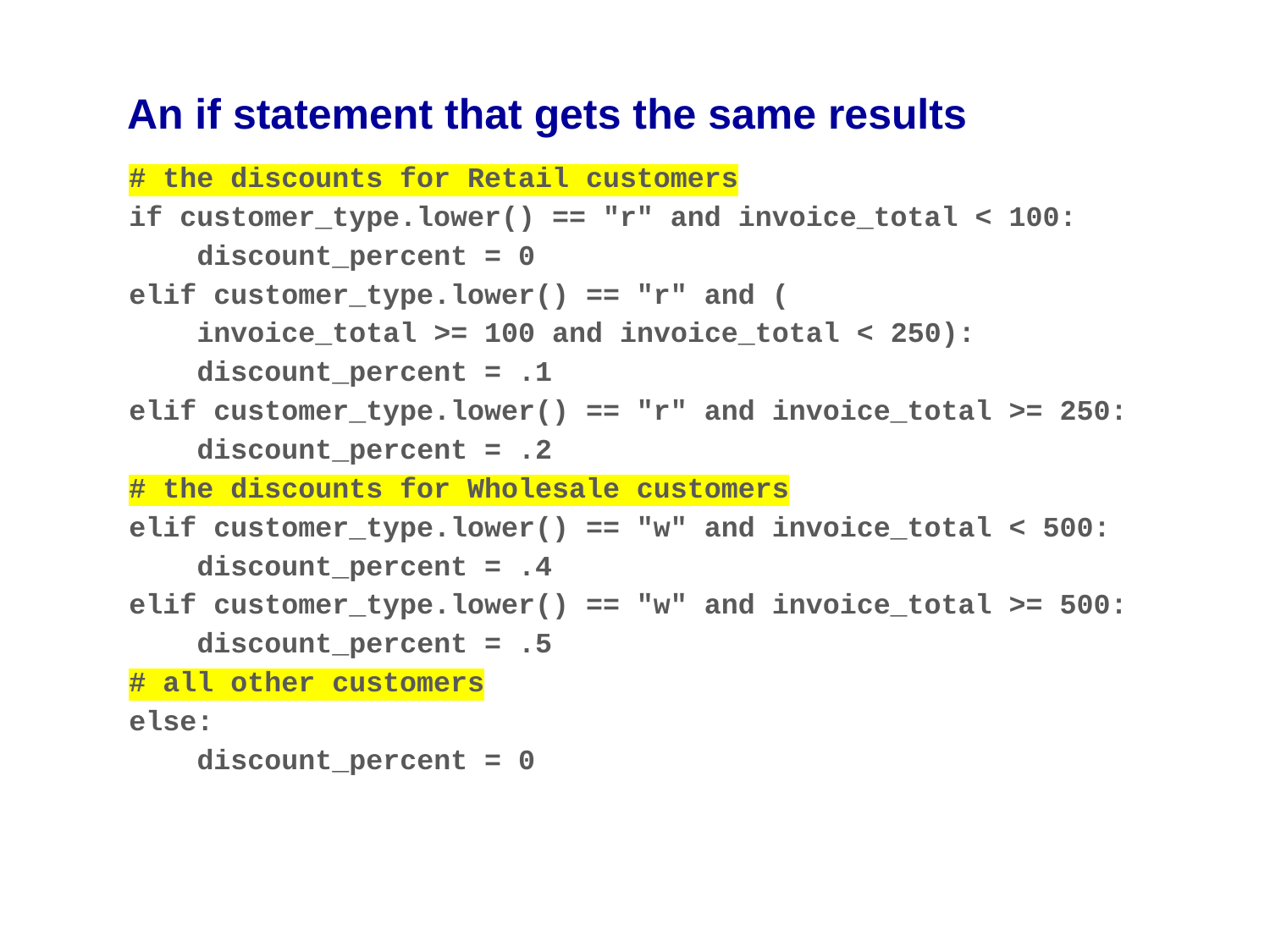

# An if statement that gets the same results
# the discounts for Retail customers
if customer_type.lower() == "r" and invoice_total < 100:
    discount_percent = 0
elif customer_type.lower() == "r" and (
    invoice_total >= 100 and invoice_total < 250):
    discount_percent = .1
elif customer_type.lower() == "r" and invoice_total >= 250:
    discount_percent = .2
# the discounts for Wholesale customers
elif customer_type.lower() == "w" and invoice_total < 500:
    discount_percent = .4
elif customer_type.lower() == "w" and invoice_total >= 500:
    discount_percent = .5
# all other customers
else:
    discount_percent = 0

C3, Slide 20